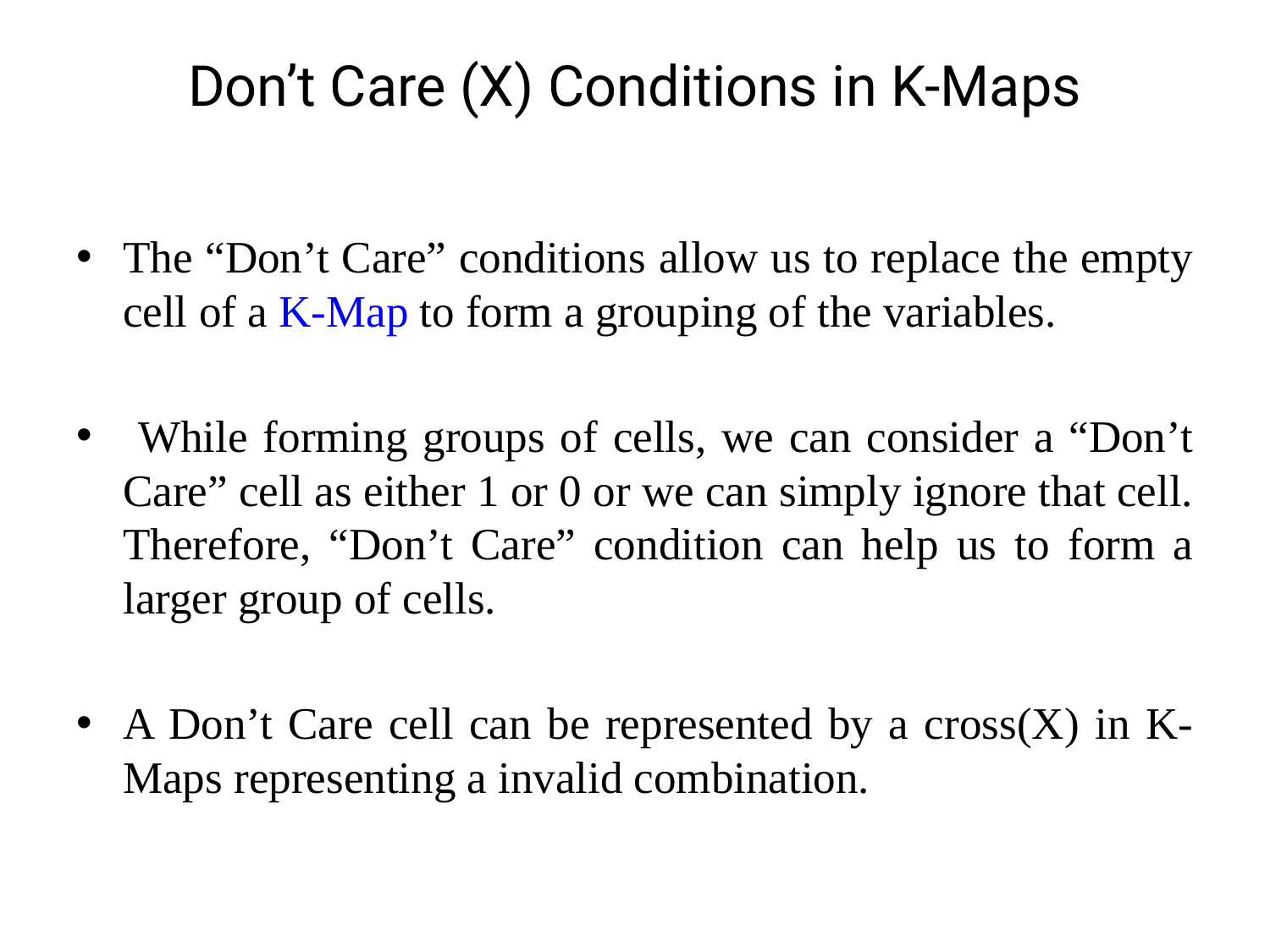

# Don’t Care (X) Conditions in K-Maps
The “Don’t Care” conditions allow us to replace the empty cell of a K-Map to form a grouping of the variables.

 While forming groups of cells, we can consider a “Don’t Care” cell as either 1 or 0 or we can simply ignore that cell. Therefore, “Don’t Care” condition can help us to form a larger group of cells.

A Don’t Care cell can be represented by a cross(X) in K-Maps representing a invalid combination.